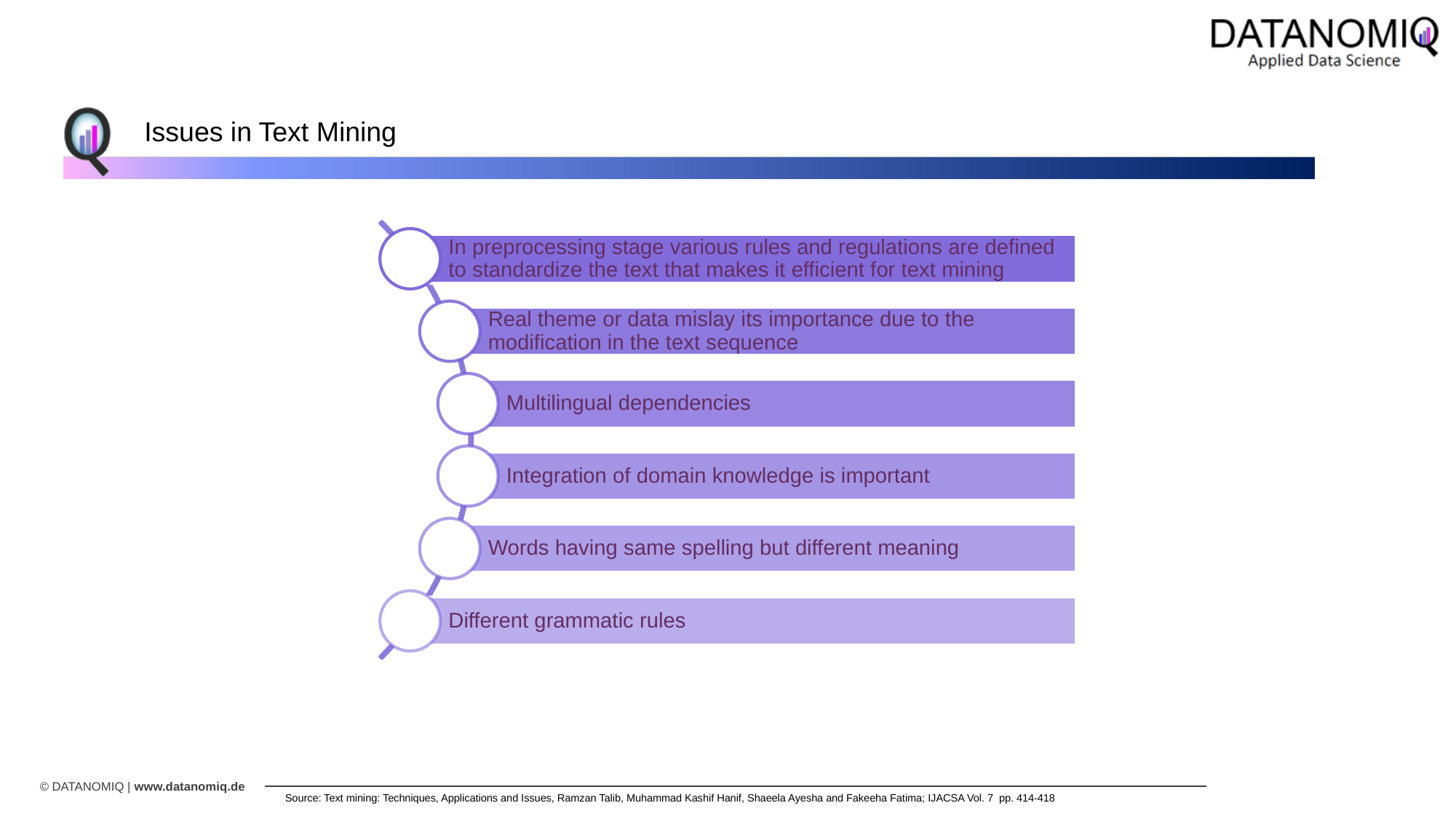

Issues in Text Mining
In preprocessing stage various rules and regulations are defined to standardize the text that makes it efficient for text mining
Real theme or data mislay its importance due to the modification in the text sequence
Multilingual dependencies
Integration of domain knowledge is important
Words having same spelling but different meaning
Different grammatic rules
Source: Text mining: Techniques, Applications and Issues, Ramzan Talib, Muhammad Kashif Hanif, Shaeela Ayesha and Fakeeha Fatima; IJACSA Vol. 7  pp. 414-418